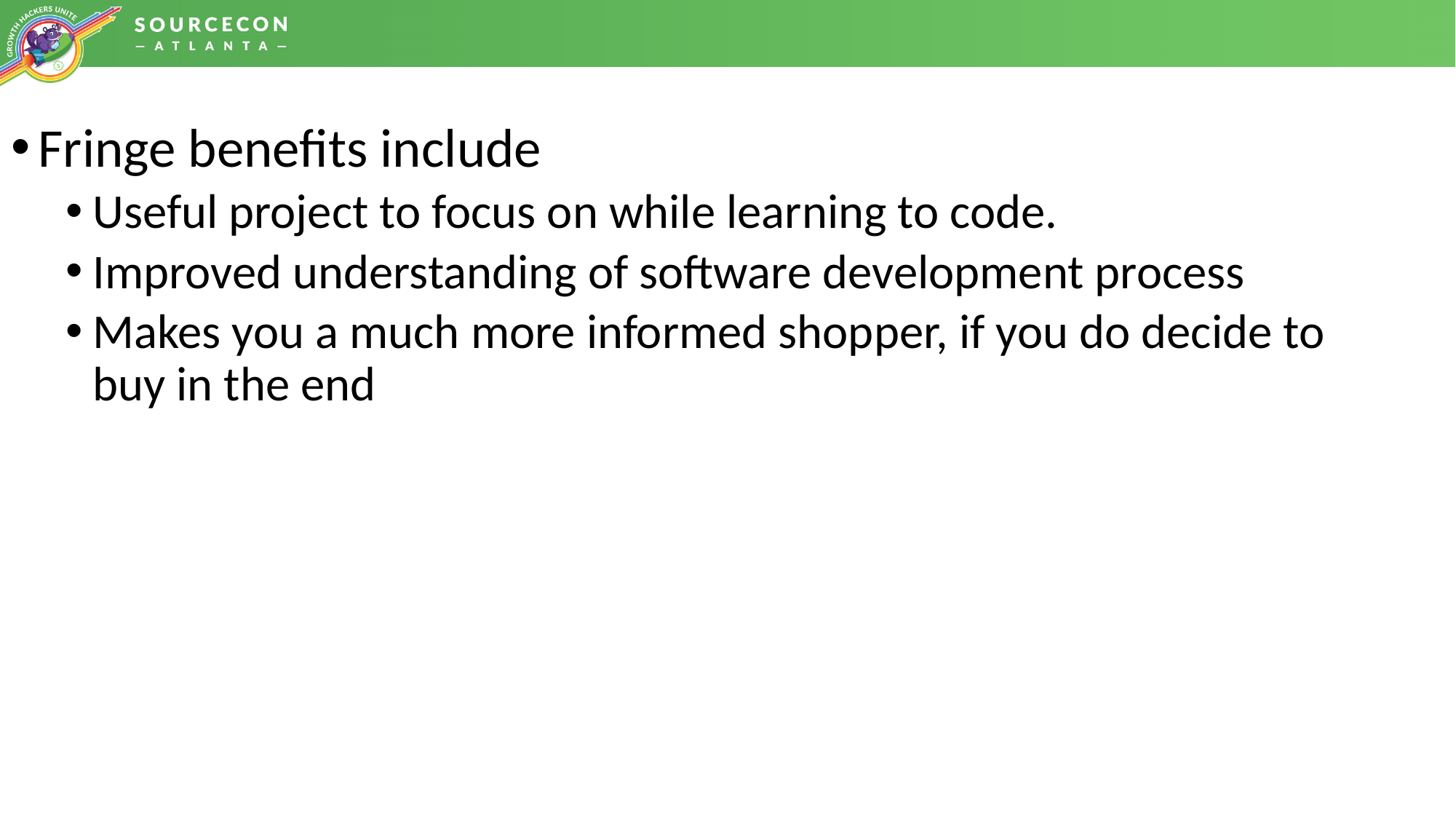

Fringe benefits include
Useful project to focus on while learning to code.
Improved understanding of software development process
Makes you a much more informed shopper, if you do decide to buy in the end